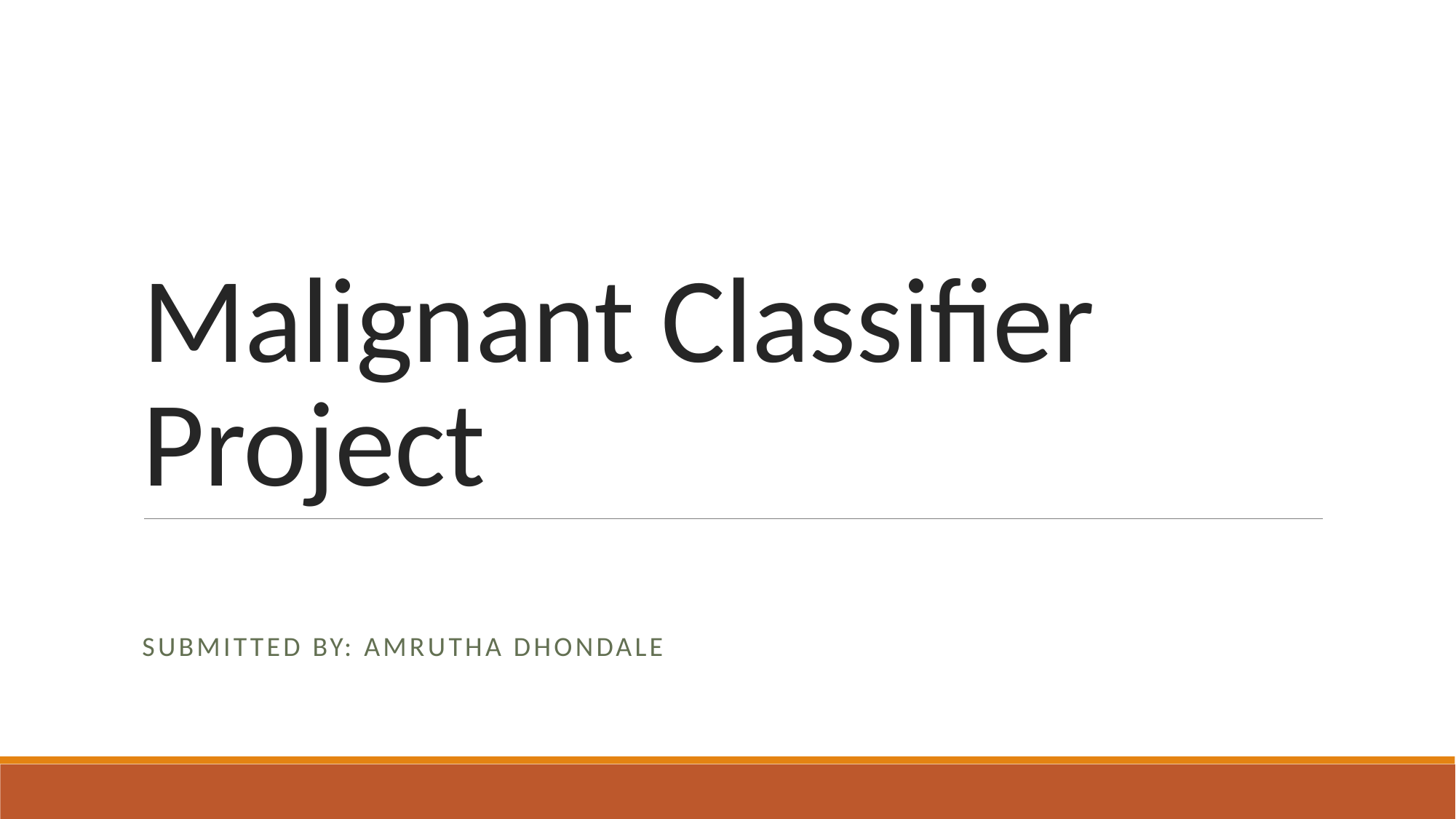

# Malignant Classifier Project

Submitted by: Amrutha DhondaLE